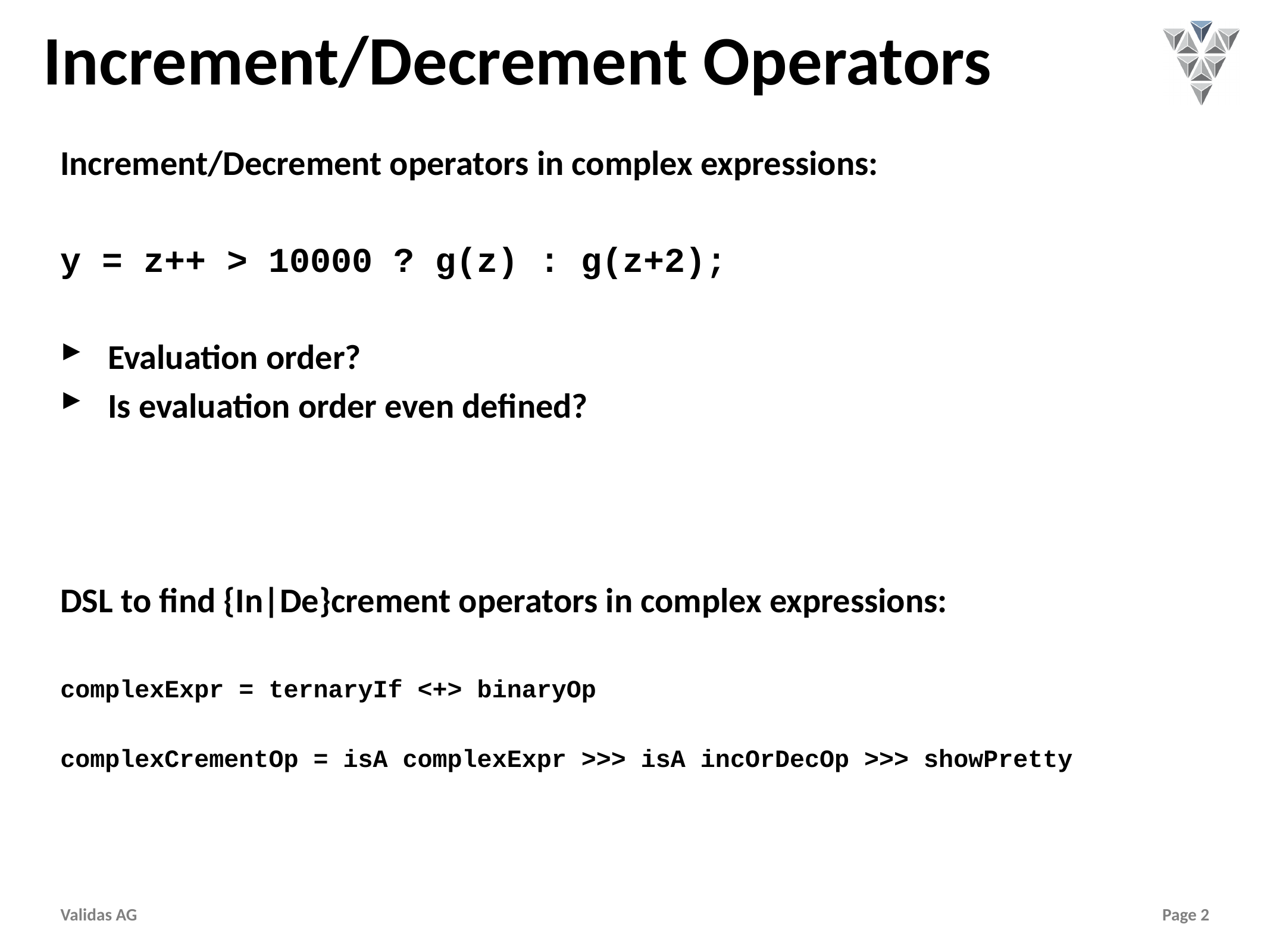

# Increment/Decrement Operators
Increment/Decrement operators in complex expressions:

y = z++ > 10000 ? g(z) : g(z+2);

Evaluation order?
Is evaluation order even defined?

DSL to find {In|De}crement operators in complex expressions:

complexExpr = ternaryIf <+> binaryOp

complexCrementOp = isA complexExpr >>> isA incOrDecOp >>> showPretty